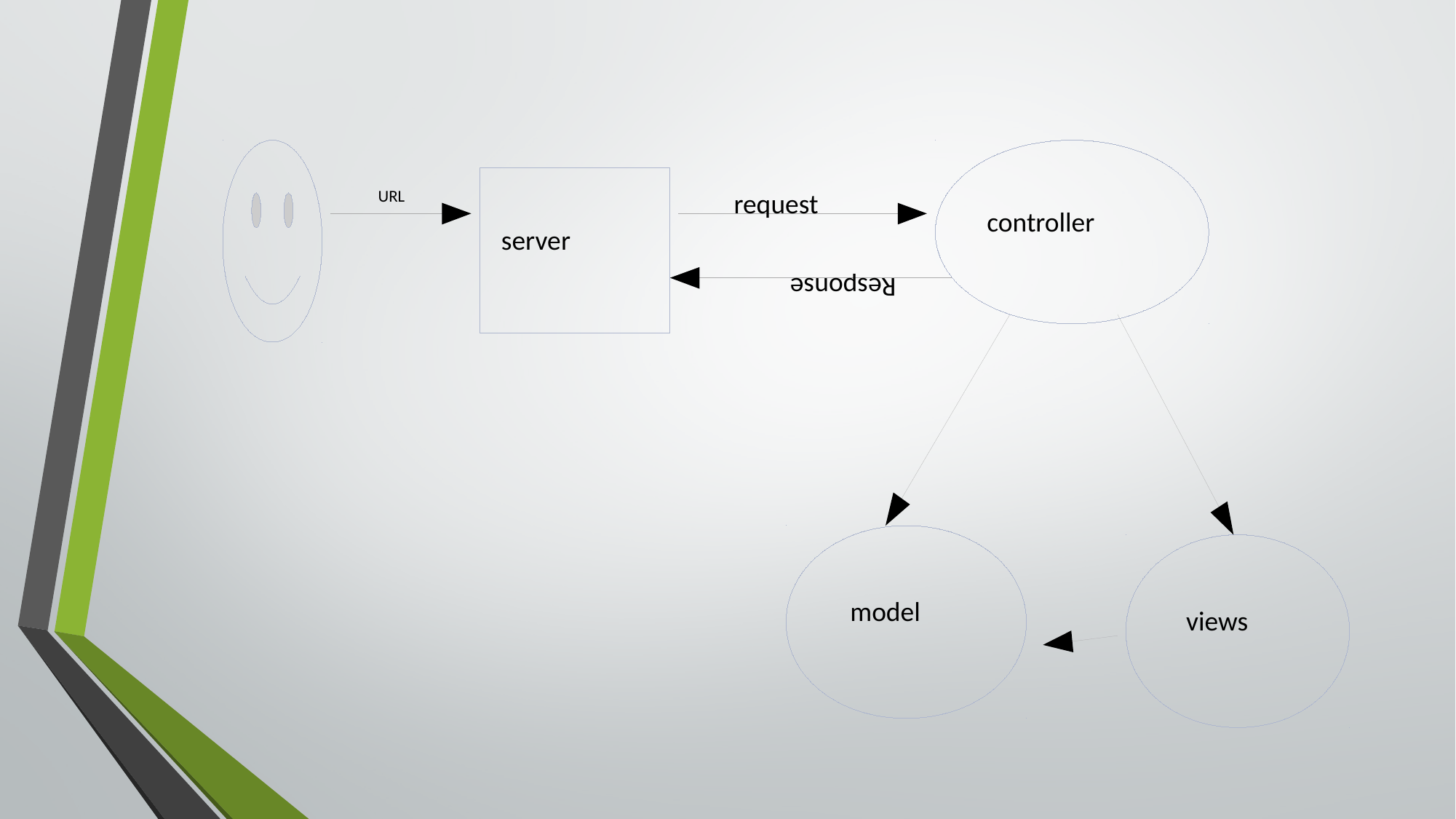

URL
request

controller

server
Response

model
views